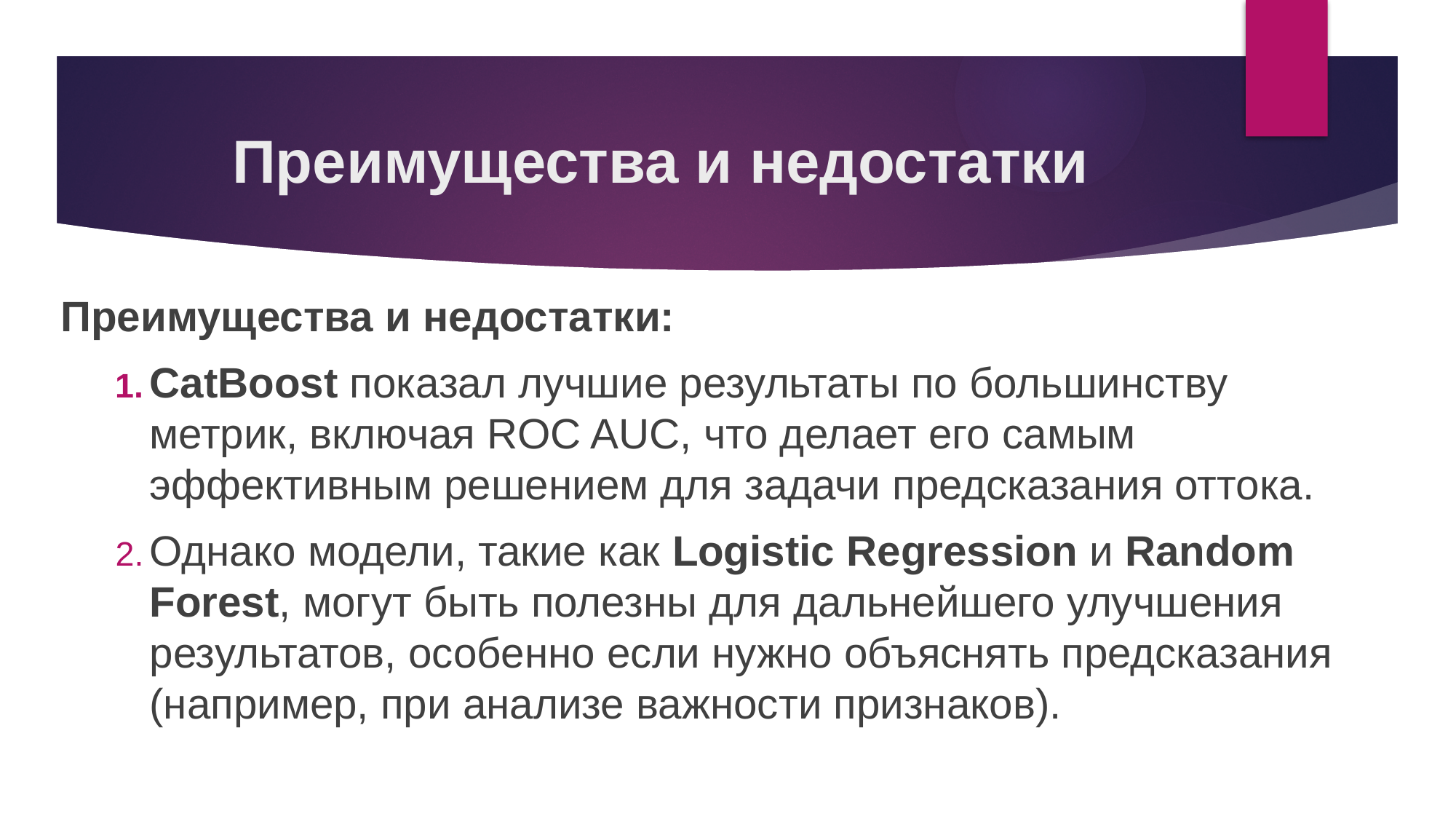

# Преимущества и недостатки
Преимущества и недостатки:
CatBoost показал лучшие результаты по большинству метрик, включая ROC AUC, что делает его самым эффективным решением для задачи предсказания оттока.
Однако модели, такие как Logistic Regression и Random Forest, могут быть полезны для дальнейшего улучшения результатов, особенно если нужно объяснять предсказания (например, при анализе важности признаков).